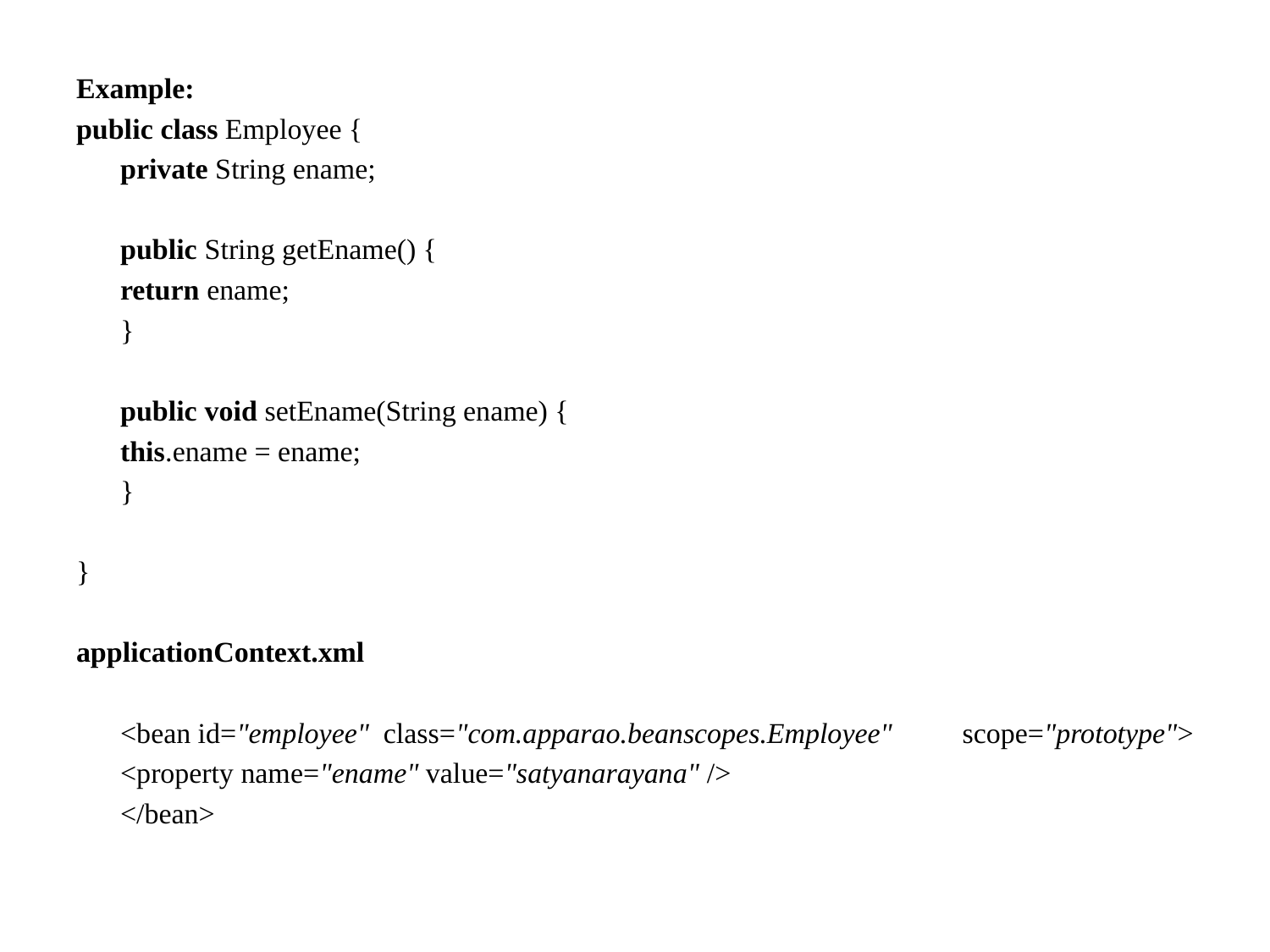

Example:
public class Employee {
	private String ename;

	public String getEname() {
		return ename;
	}

	public void setEname(String ename) {
		this.ename = ename;
	}

}

applicationContext.xml

	<bean id="employee"  class="com.apparao.beanscopes.Employee" 							scope="prototype">
   		<property name="ename" value="satyanarayana" />
   	</bean>